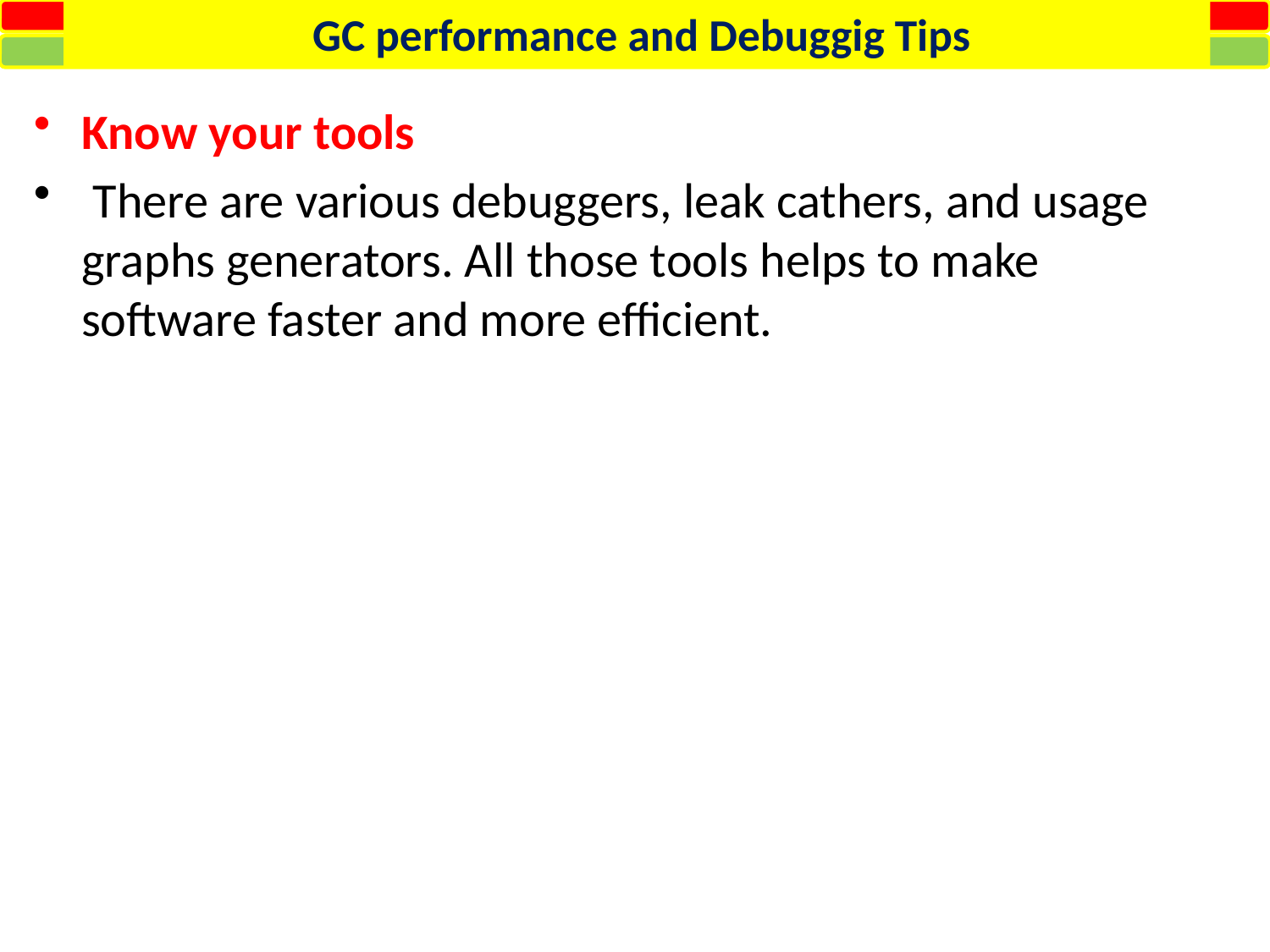

GC performance and Debuggig Tips

Know your tools
 There are various debuggers, leak cathers, and usage graphs generators. All those tools helps to make  software faster and more efficient.